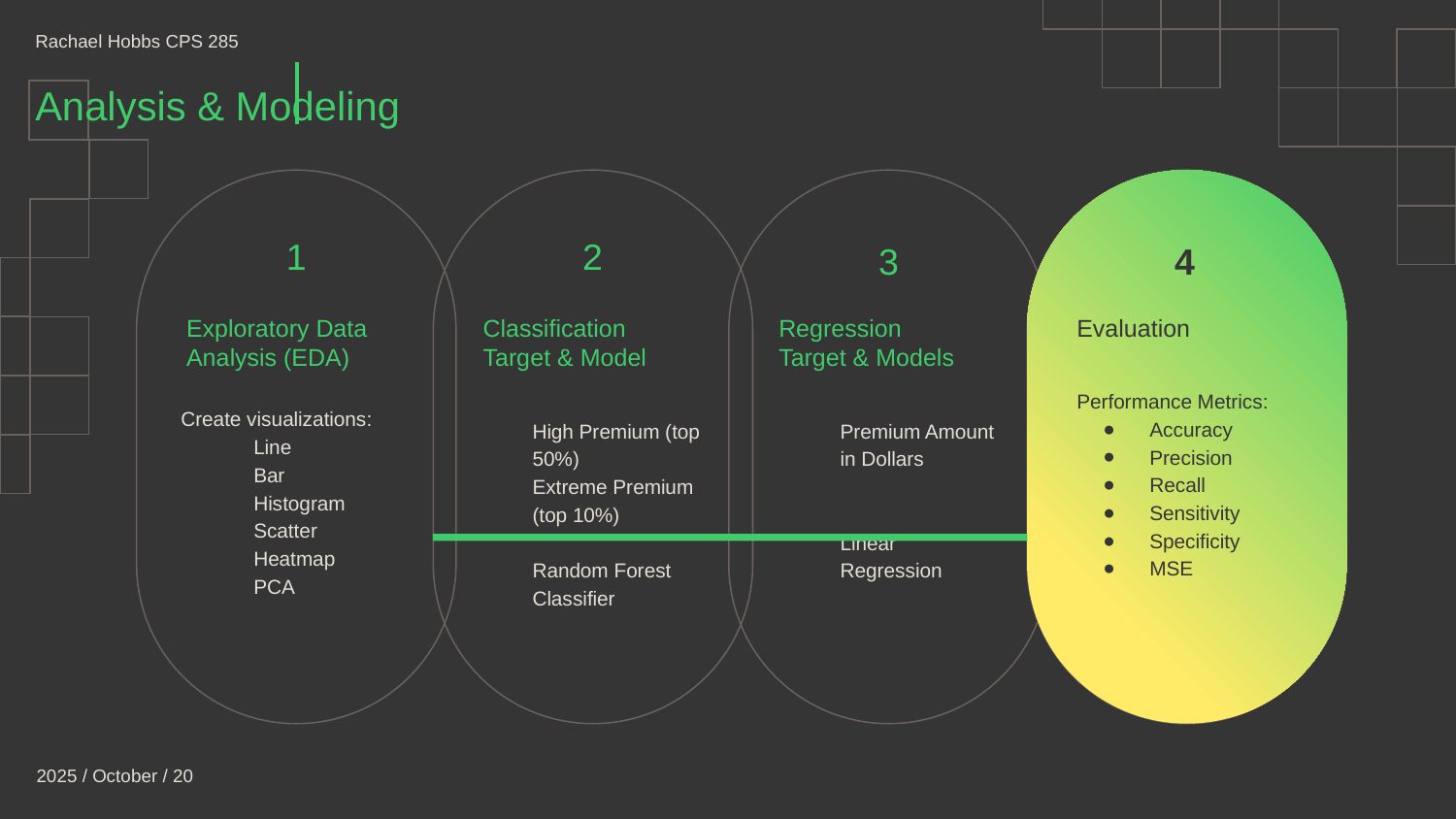

Rachael Hobbs CPS 285
# Analysis & Modeling

1
2
3
4
Exploratory Data Analysis (EDA)
Classification
Target & Model
Regression
Target & Models

Evaluation
Performance Metrics:
Accuracy
Precision
Recall
Sensitivity
Specificity
MSE
Create visualizations:
Line
Bar
Histogram
Scatter
Heatmap
PCA
High Premium (top 50%)
Extreme Premium
(top 10%)

Random Forest Classifier
Premium Amount in Dollars

Linear Regression

2025 / October / 20